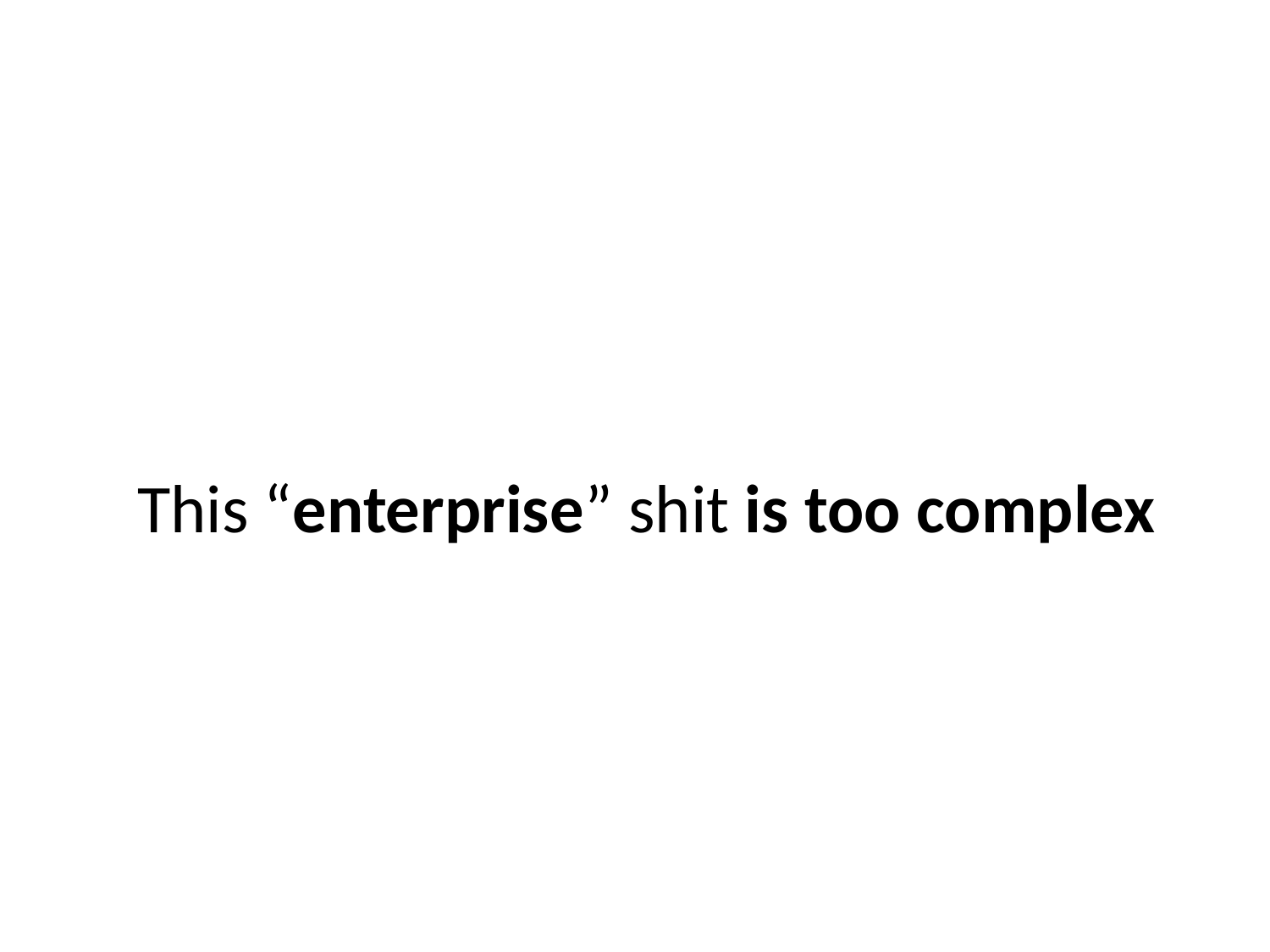

# This “enterprise” shit is too complex